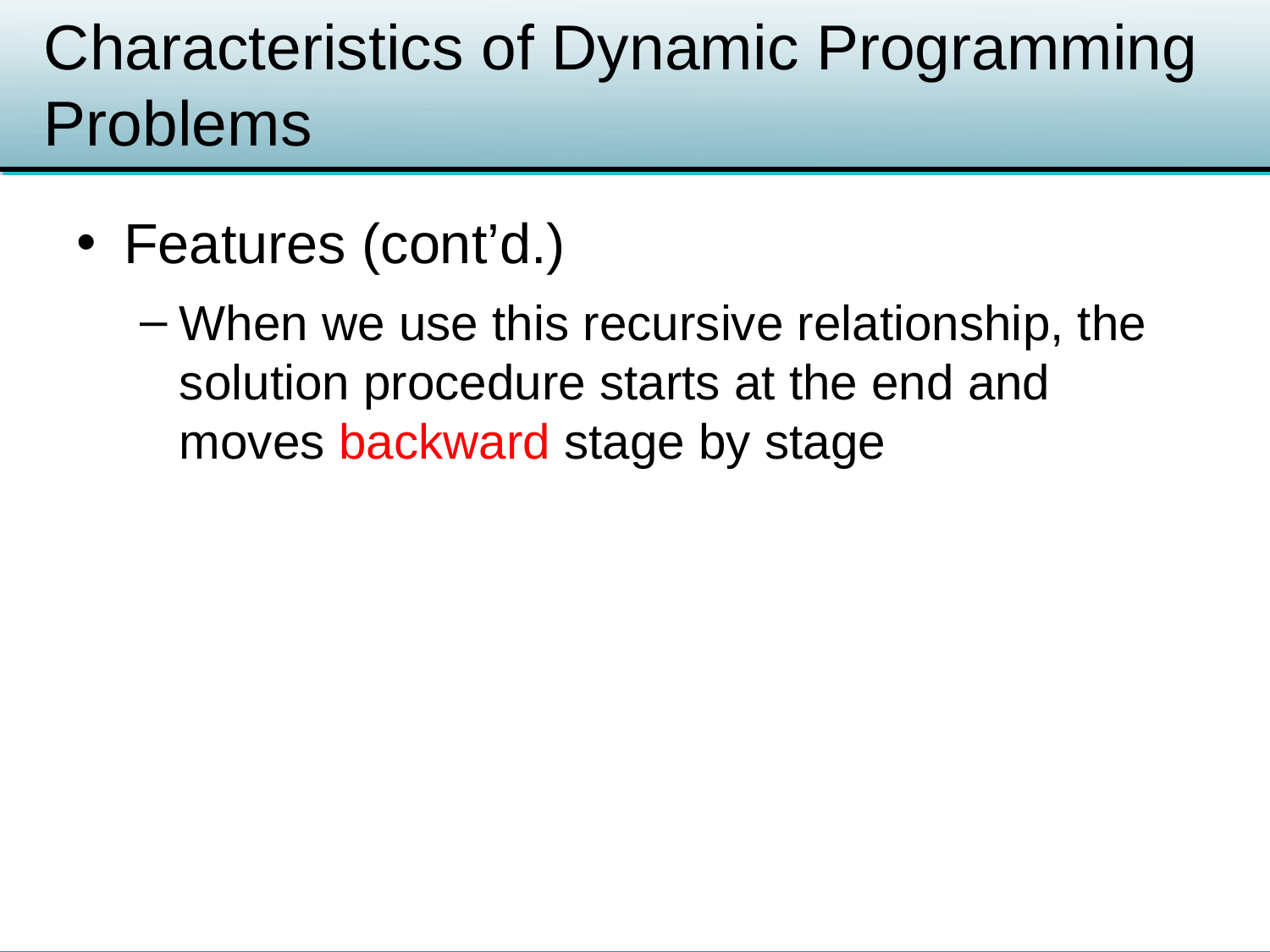

# Characteristics of Dynamic Programming Problems
Features (cont’d.)
When we use this recursive relationship, the solution procedure starts at the end and moves backward stage by stage